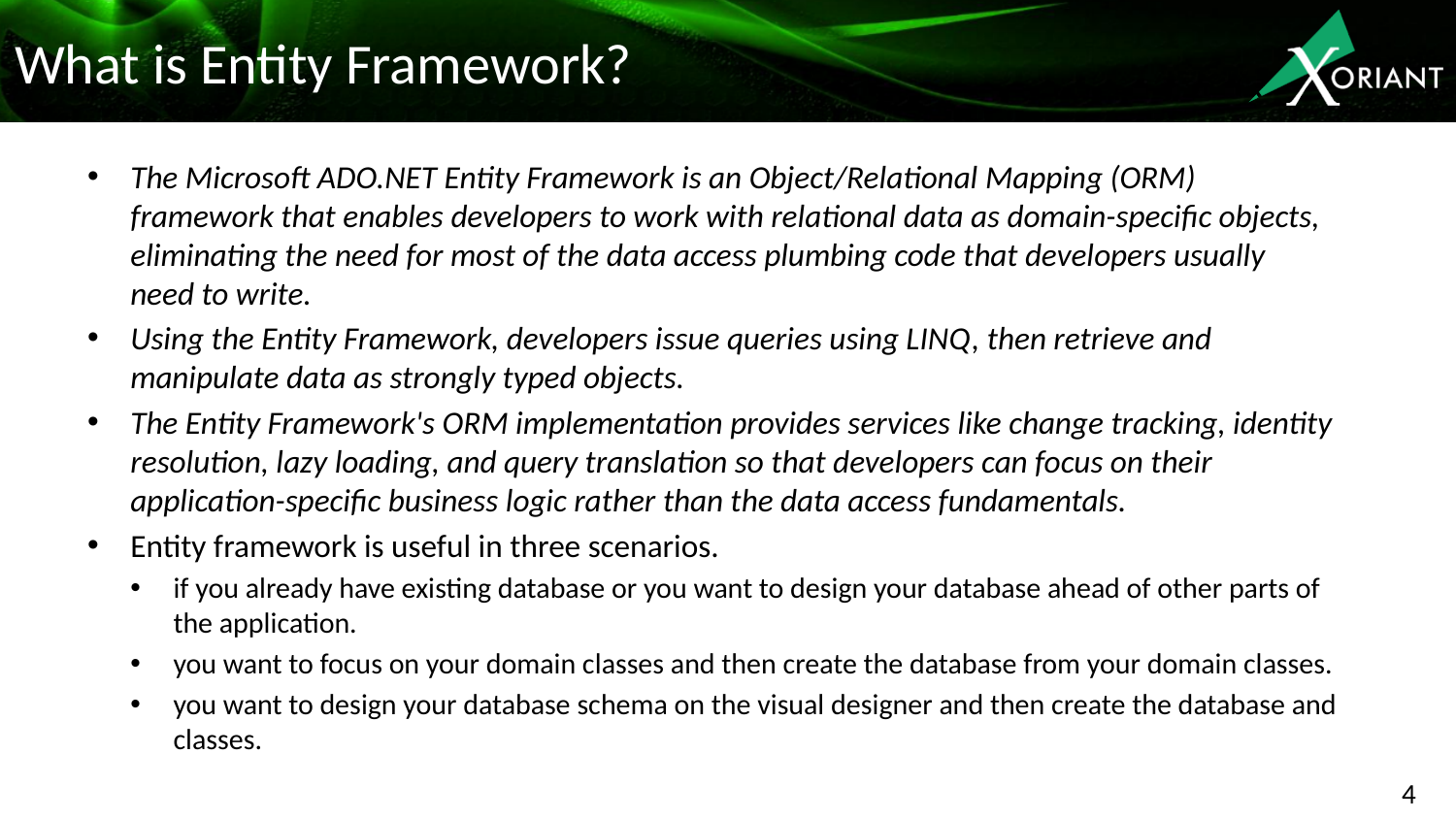

# What is Entity Framework?
The Microsoft ADO.NET Entity Framework is an Object/Relational Mapping (ORM) framework that enables developers to work with relational data as domain-specific objects, eliminating the need for most of the data access plumbing code that developers usually need to write.
Using the Entity Framework, developers issue queries using LINQ, then retrieve and manipulate data as strongly typed objects.
The Entity Framework's ORM implementation provides services like change tracking, identity resolution, lazy loading, and query translation so that developers can focus on their application-specific business logic rather than the data access fundamentals.
Entity framework is useful in three scenarios.
if you already have existing database or you want to design your database ahead of other parts of the application.
you want to focus on your domain classes and then create the database from your domain classes.
you want to design your database schema on the visual designer and then create the database and classes.

4